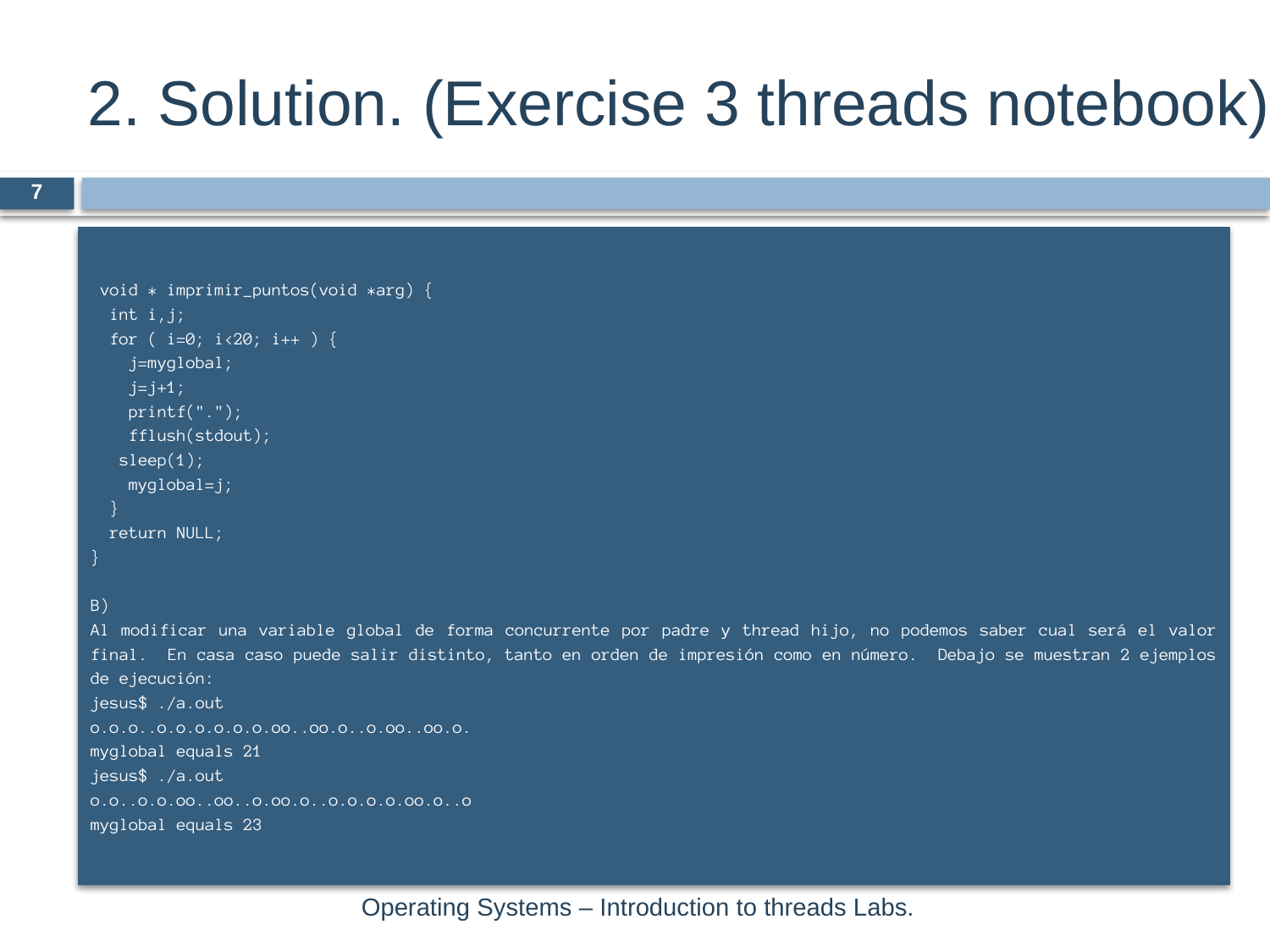

# 2. Solution. (Exercise 3 threads notebook)
7

 void * imprimir_puntos(void *arg) {
  int i,j;
  for ( i=0; i<20; i++ ) {
    j=myglobal;
    j=j+1;
    printf(".");
    fflush(stdout);
   sleep(1);
    myglobal=j;
  }
  return NULL;
}

B)
Al modificar una variable global de forma concurrente por padre y thread hijo, no podemos saber cual será el valor final.  En casa caso puede salir distinto, tanto en orden de impresión como en número.  Debajo se muestran 2 ejemplos de ejecución:
jesus$ ./a.out
o.o.o..o.o.o.o.o.o.oo..oo.o..o.oo..oo.o.
myglobal equals 21
jesus$ ./a.out
o.o..o.o.oo..oo..o.oo.o..o.o.o.o.oo.o..o
myglobal equals 23

Operating Systems – Introduction to threads Labs.